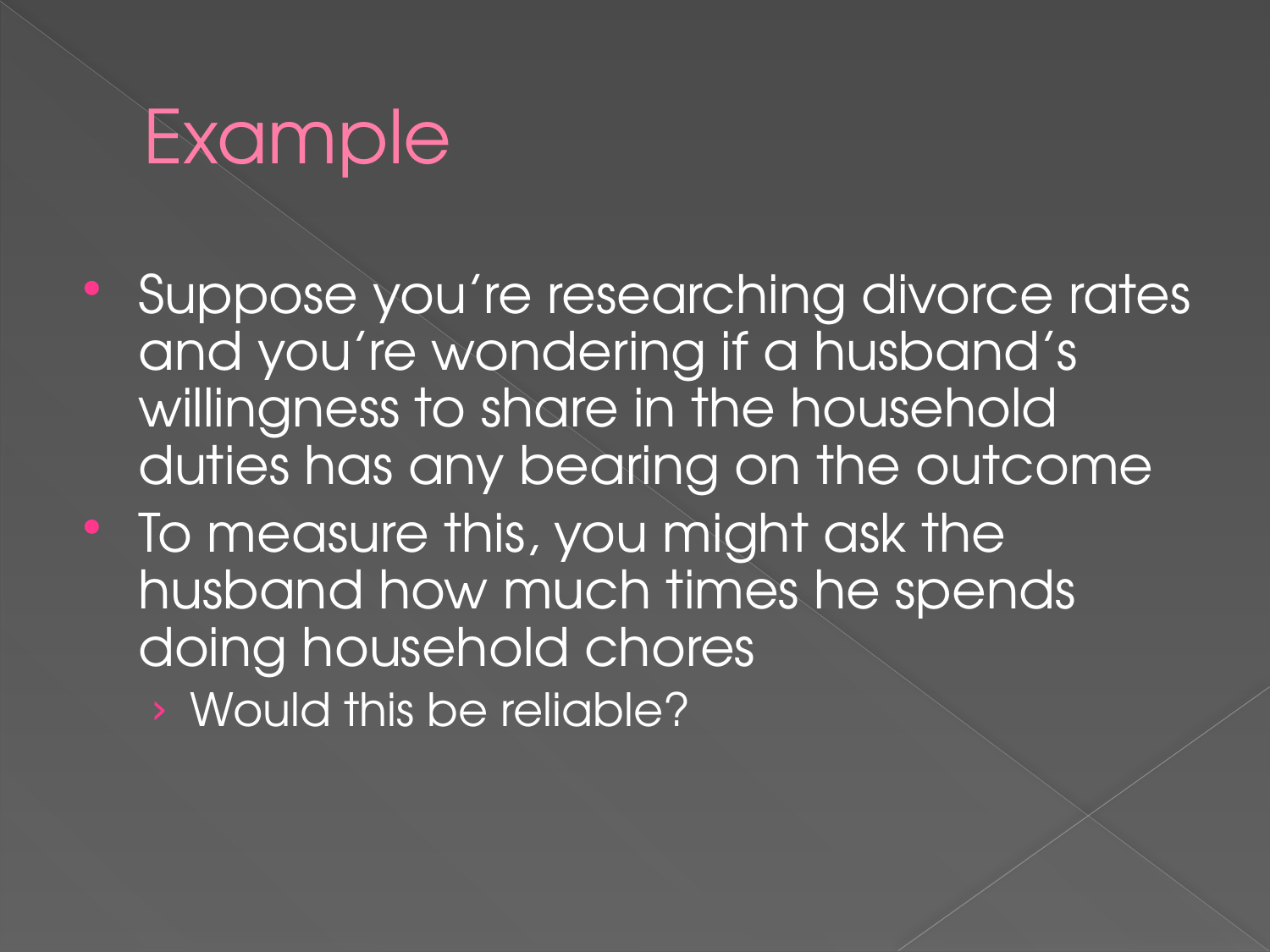

# Example
Suppose you’re researching divorce rates and you’re wondering if a husband’s willingness to share in the household duties has any bearing on the outcome
To measure this, you might ask the husband how much times he spends doing household chores
Would this be reliable?